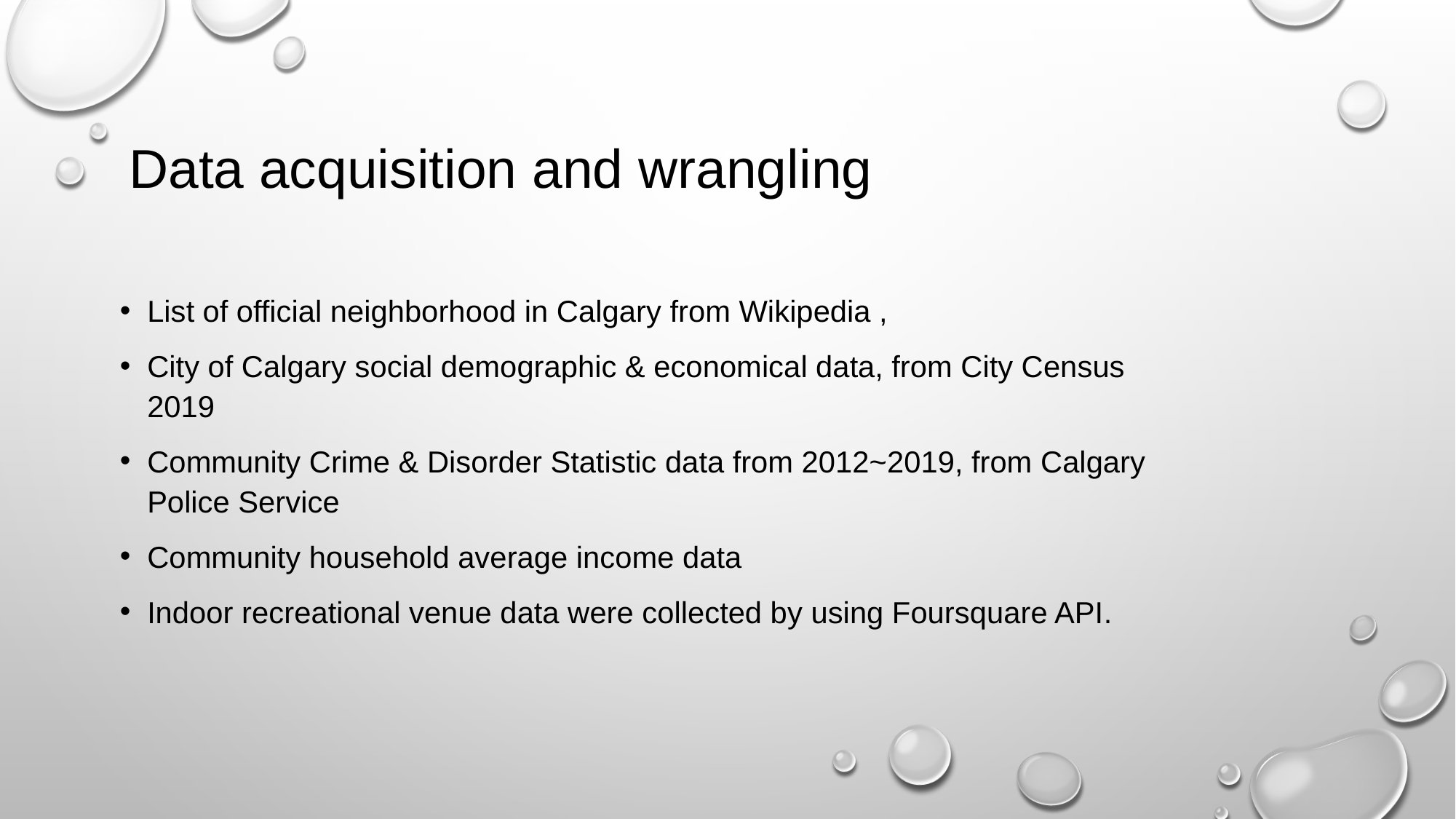

# Data acquisition and wrangling
List of official neighborhood in Calgary from Wikipedia ,
City of Calgary social demographic & economical data, from City Census 2019
Community Crime & Disorder Statistic data from 2012~2019, from Calgary Police Service
Community household average income data
Indoor recreational venue data were collected by using Foursquare API.